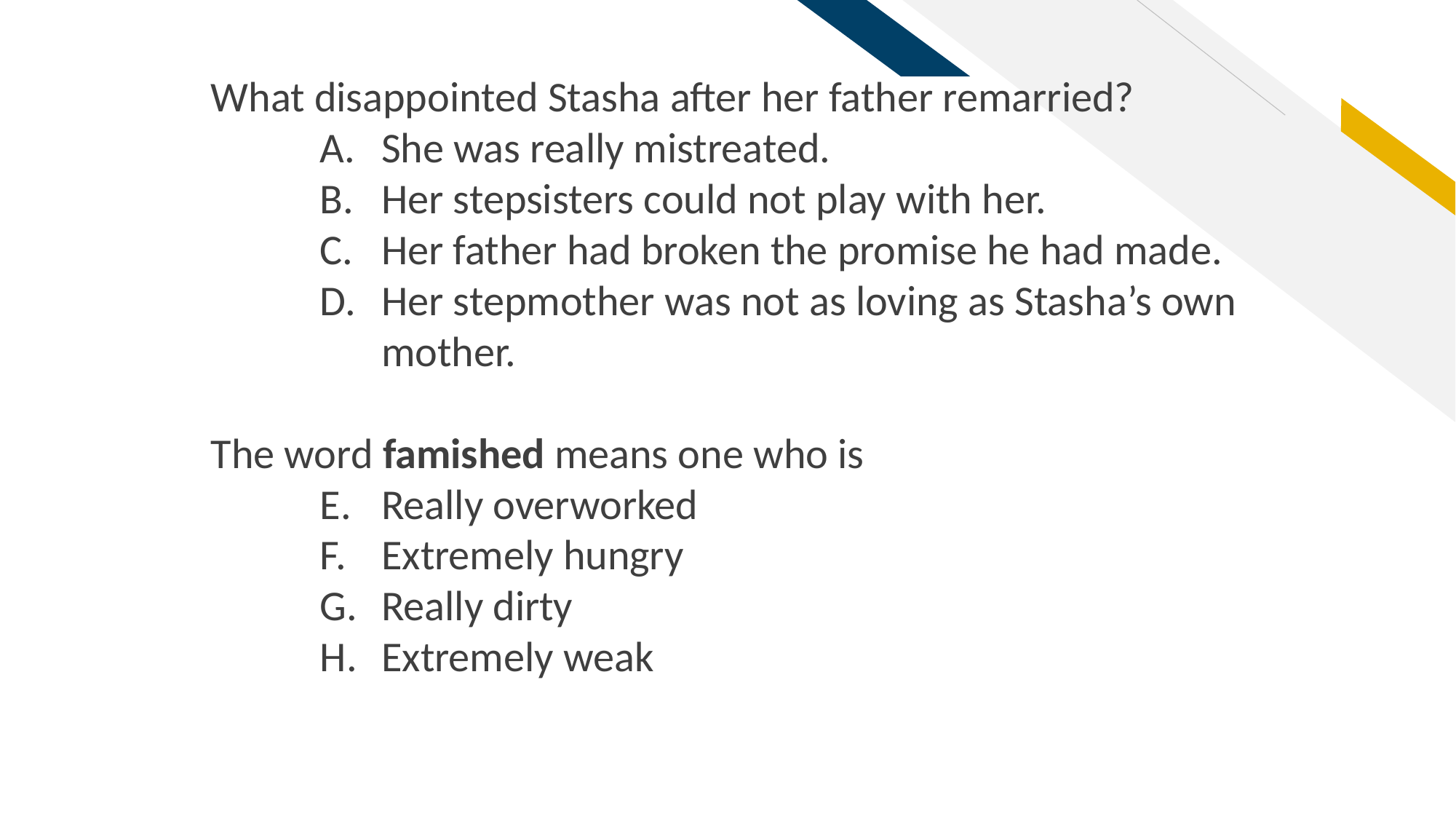

What disappointed Stasha after her father remarried?
She was really mistreated.
Her stepsisters could not play with her.
Her father had broken the promise he had made.
Her stepmother was not as loving as Stasha’s own mother.

The word famished means one who is
Really overworked
Extremely hungry
Really dirty
Extremely weak